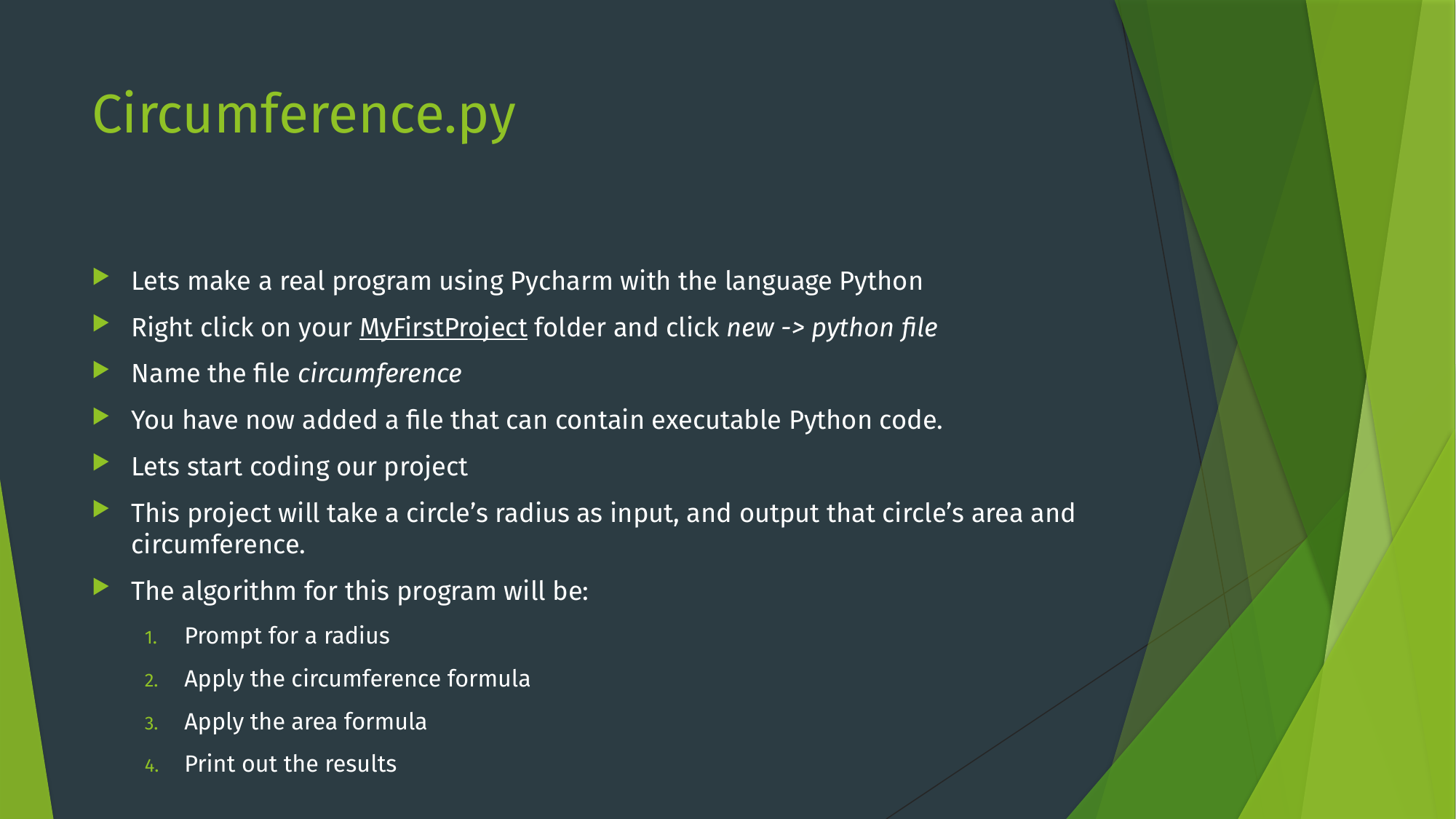

# Circumference.py
Lets make a real program using Pycharm with the language Python
Right click on your MyFirstProject folder and click new -> python file
Name the file circumference
You have now added a file that can contain executable Python code.
Lets start coding our project
This project will take a circle’s radius as input, and output that circle’s area and circumference.
The algorithm for this program will be:
Prompt for a radius
Apply the circumference formula
Apply the area formula
Print out the results